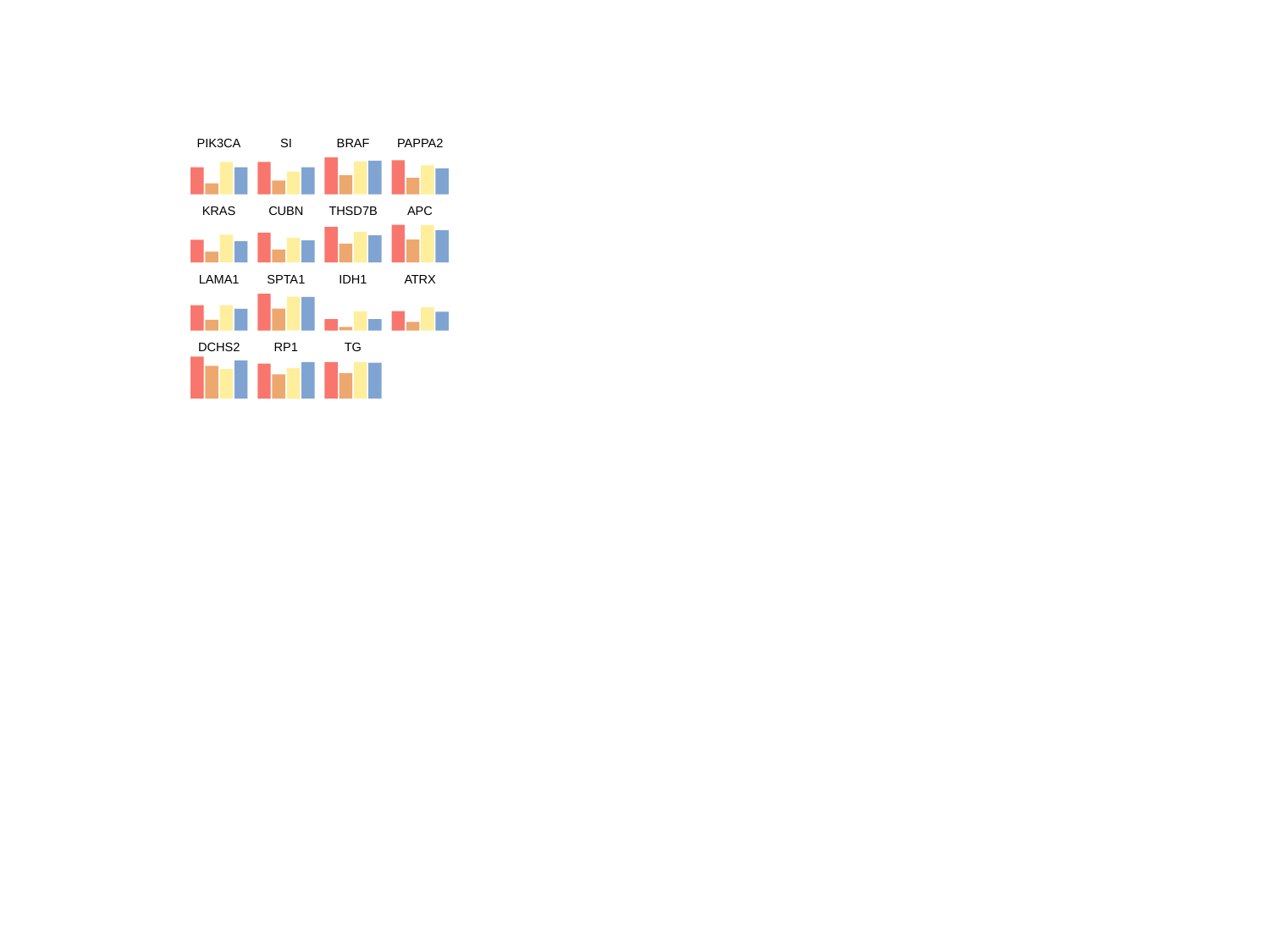

PIK3CA
SI
PAPPA2
BRAF

KRAS
CUBN
THSD7B
APC

SPTA1
LAMA1
IDH1
ATRX

DCHS2
TG
RP1